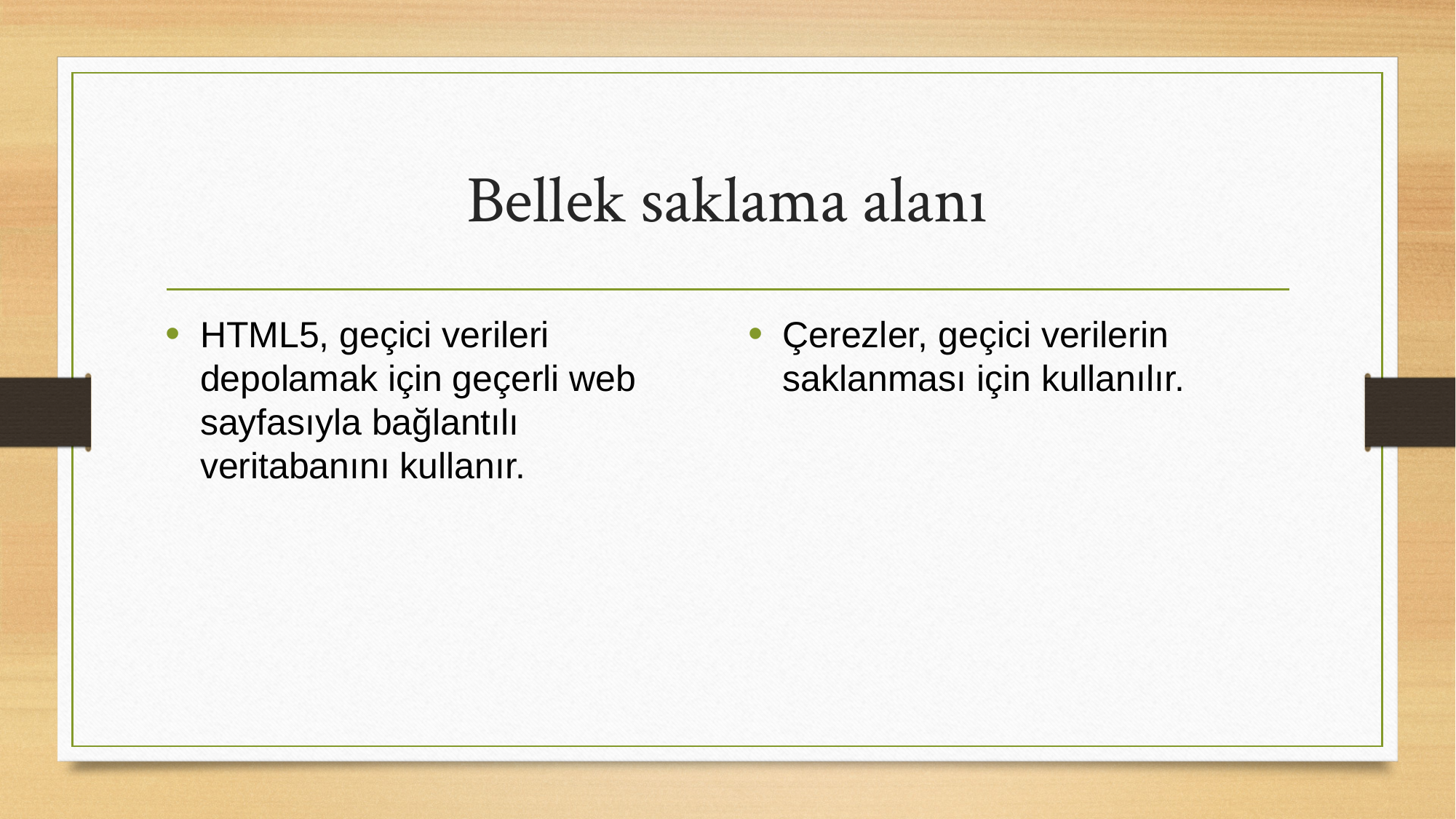

# Bellek saklama alanı
HTML5, geçici verileri depolamak için geçerli web sayfasıyla bağlantılı veritabanını kullanır.
Çerezler, geçici verilerin saklanması için kullanılır.